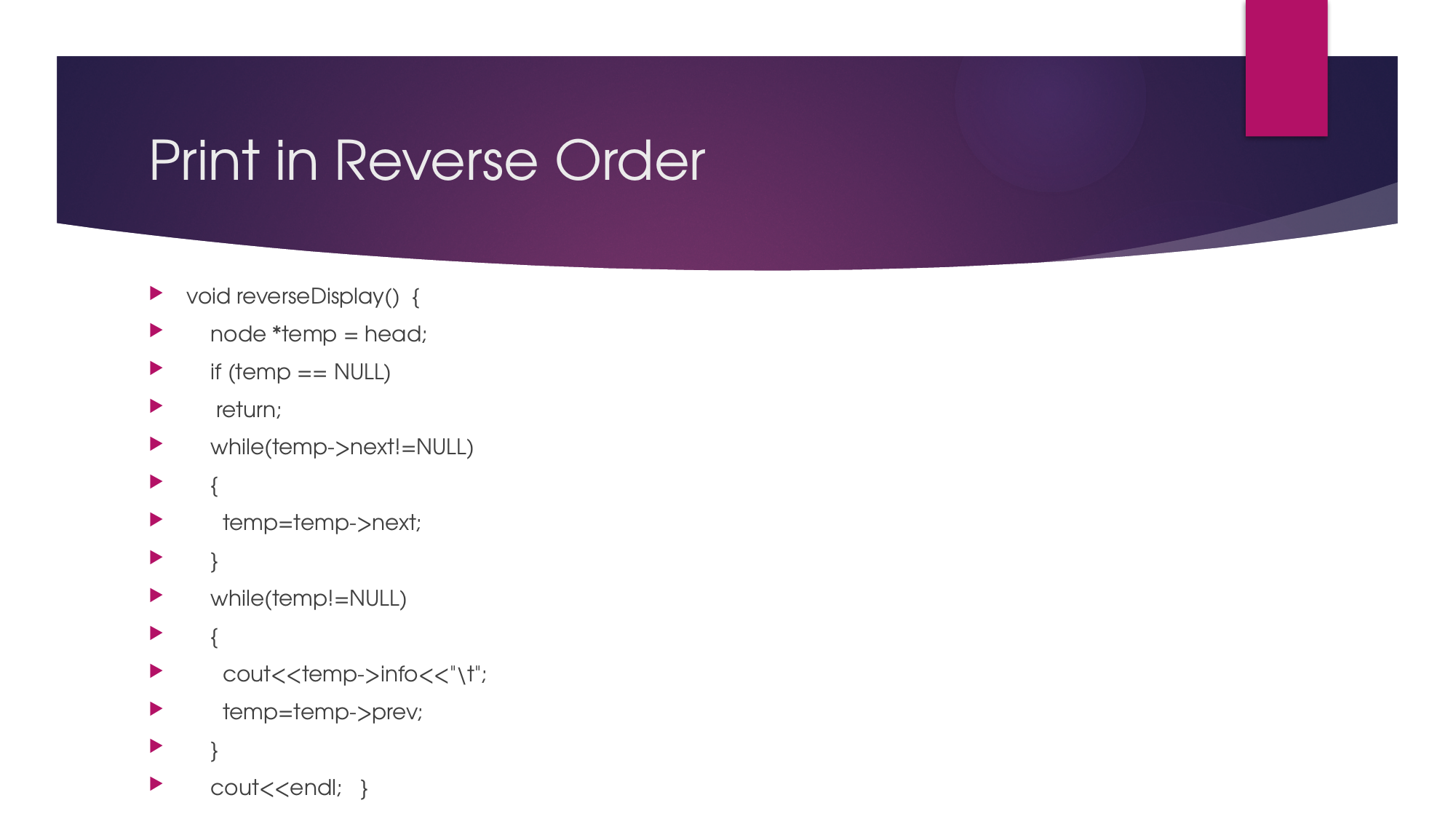

# Print in Reverse Order
void reverseDisplay()  {
    node *temp = head;
    if (temp == NULL)
     return;
    while(temp->next!=NULL)
    {
      temp=temp->next;
    }
    while(temp!=NULL)
    {
      cout<<temp->info<<"\t";
      temp=temp->prev;
    }
    cout<<endl;   }